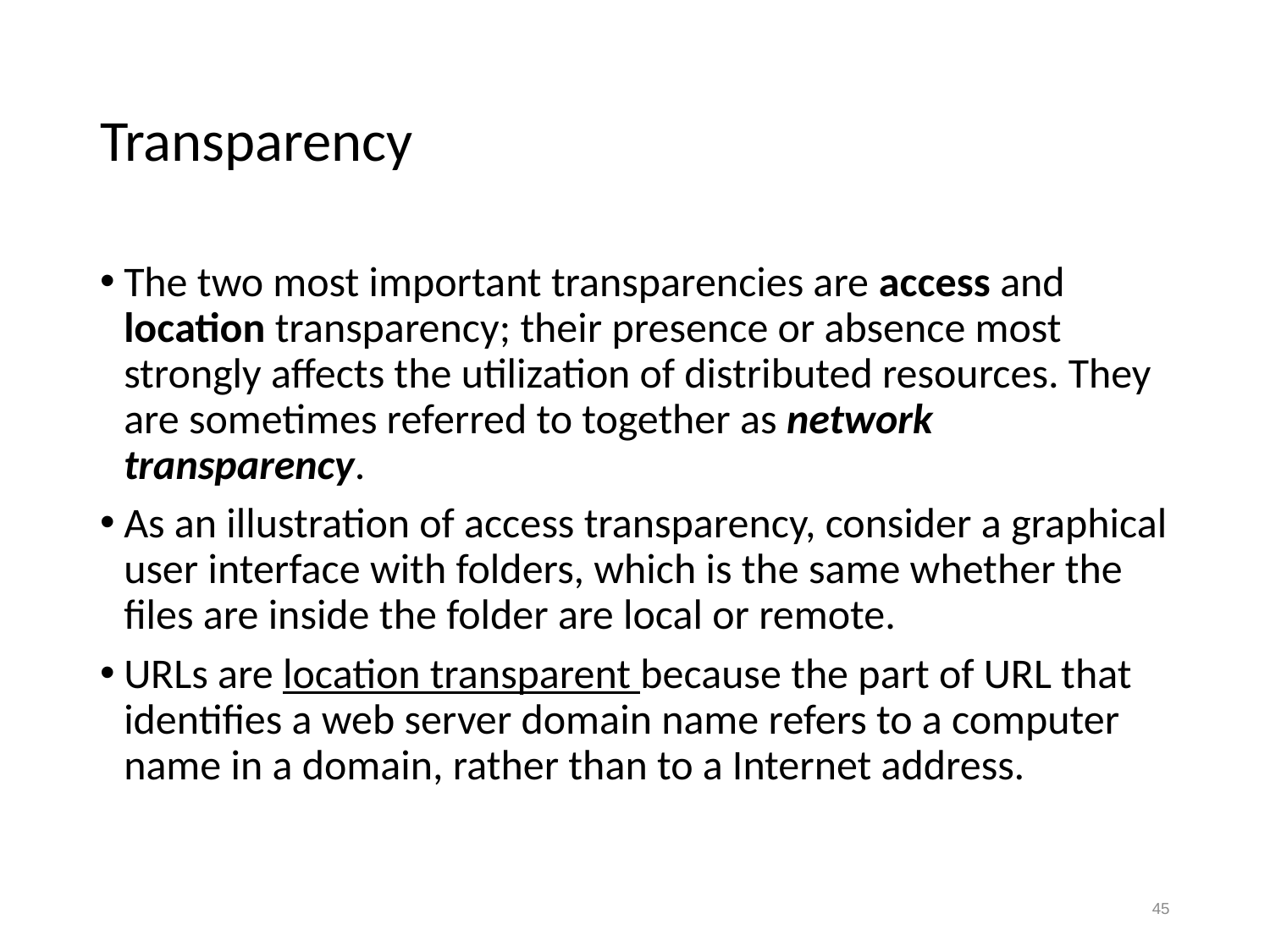

# Transparency
The two most important transparencies are access and location transparency; their presence or absence most strongly affects the utilization of distributed resources. They are sometimes referred to together as network transparency.
As an illustration of access transparency, consider a graphical user interface with folders, which is the same whether the files are inside the folder are local or remote.
URLs are location transparent because the part of URL that identifies a web server domain name refers to a computer name in a domain, rather than to a Internet address.
45